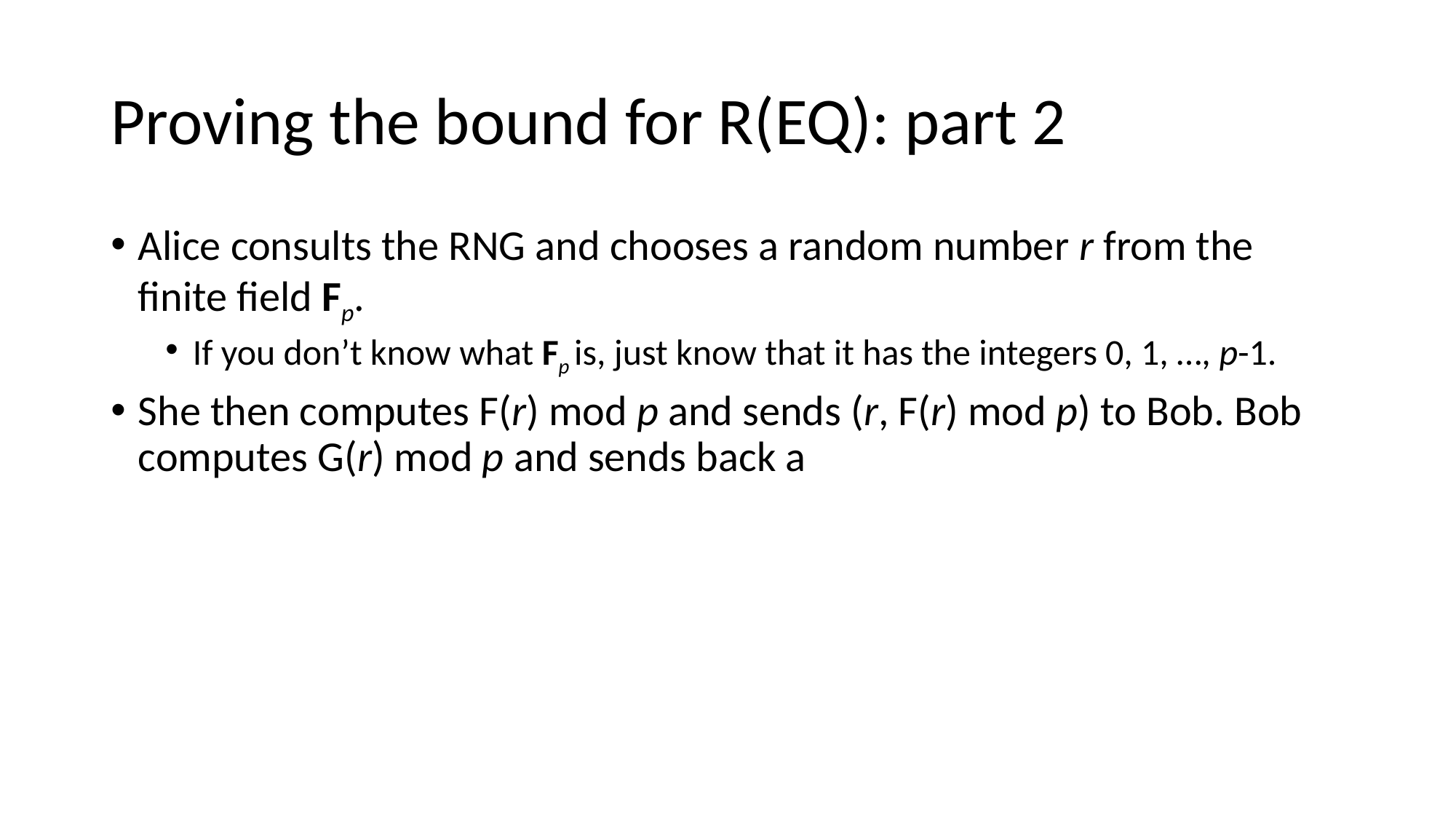

# Proving the bound for R(EQ): part 2
Alice consults the RNG and chooses a random number r from the finite field Fp.
If you don’t know what Fp is, just know that it has the integers 0, 1, …, p-1.
She then computes F(r) mod p and sends (r, F(r) mod p) to Bob. Bob computes G(r) mod p and sends back a